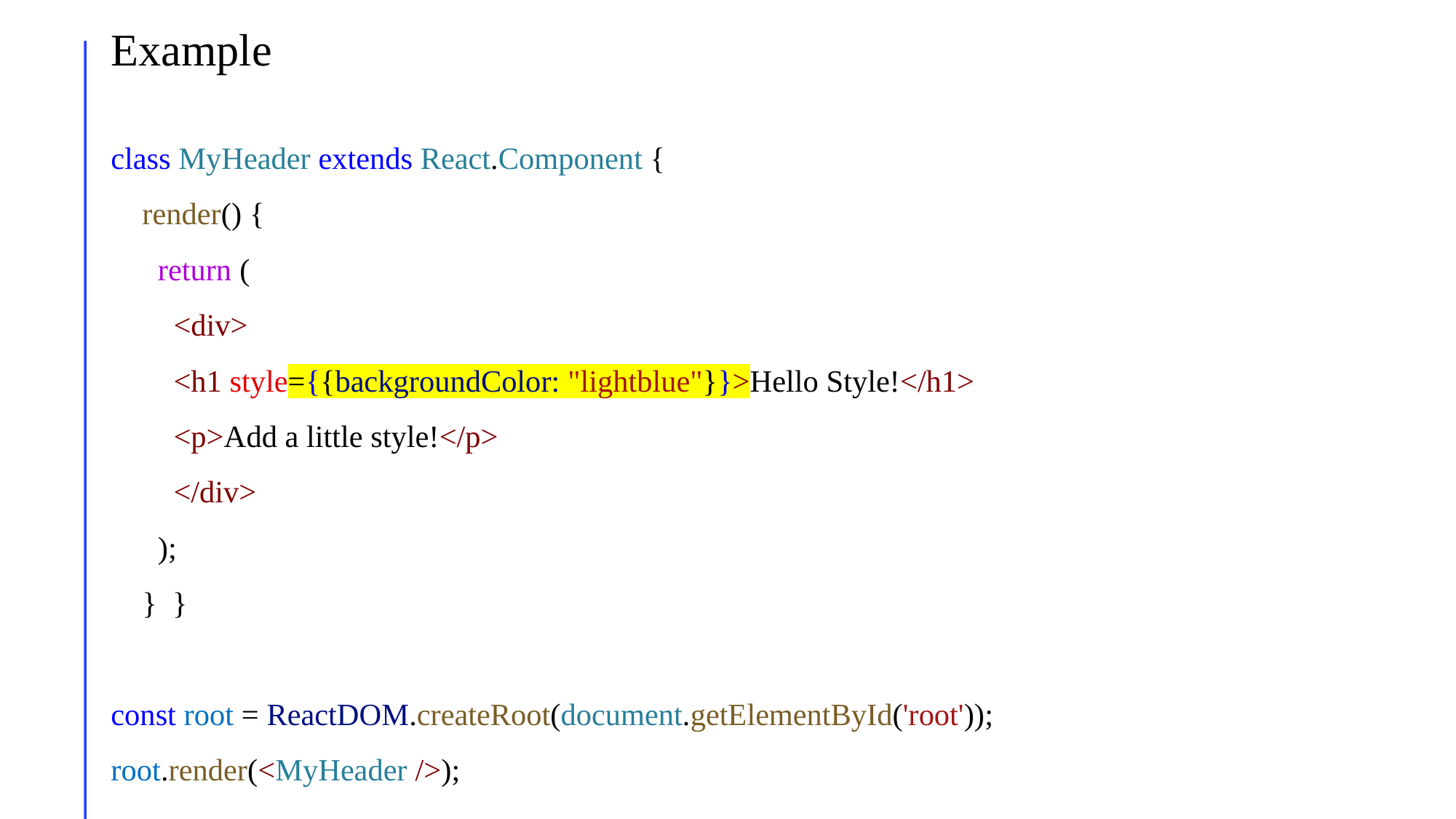

# Example
class MyHeader extends React.Component {
    render() {
      return (
        <div>
        <h1 style={{backgroundColor: "lightblue"}}>Hello Style!</h1>
        <p>Add a little style!</p>
        </div>
      );
    }  }
const root = ReactDOM.createRoot(document.getElementById('root'));
root.render(<MyHeader />);